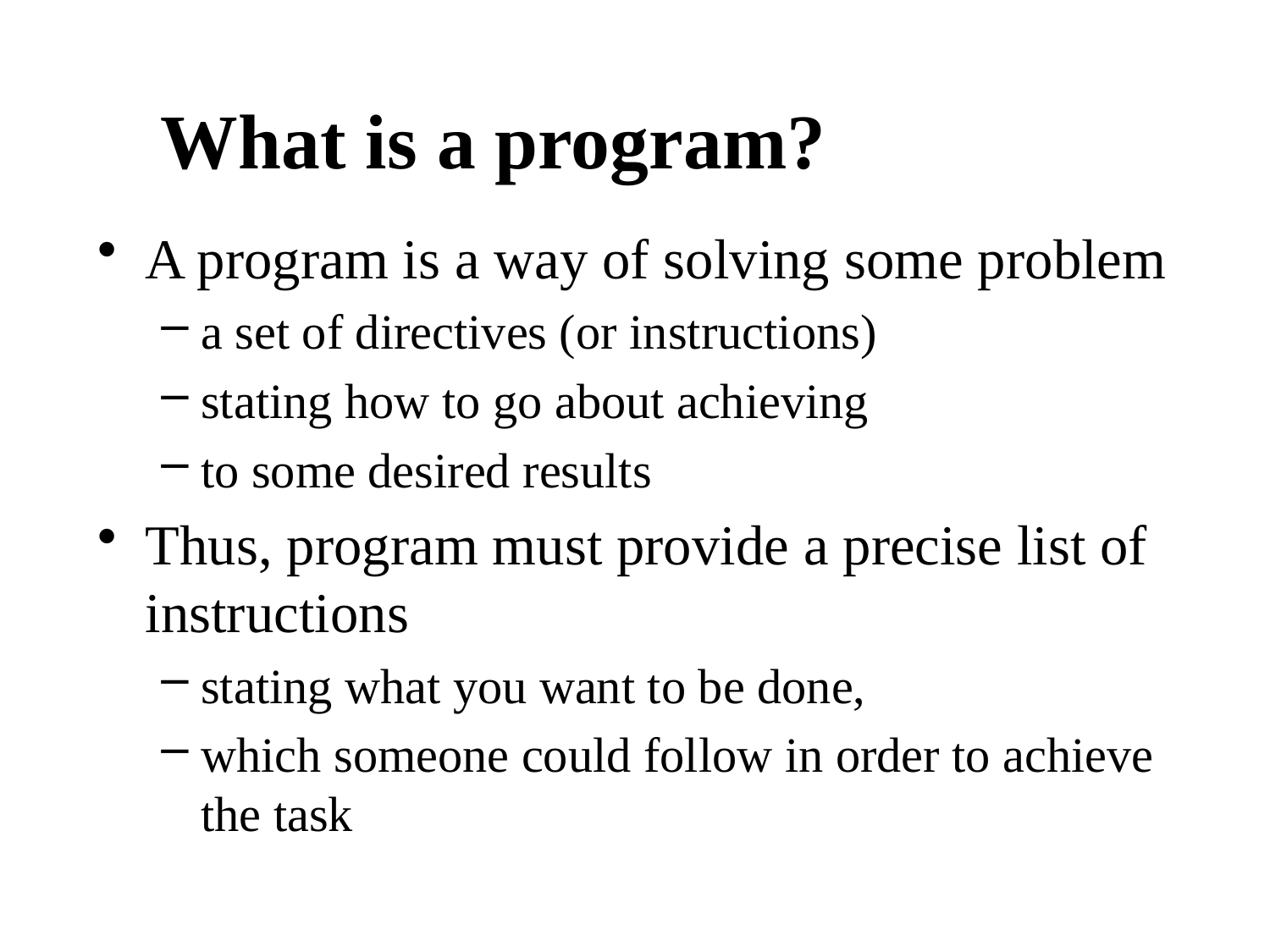

# What is a program?
A program is a way of solving some problem
a set of directives (or instructions)
stating how to go about achieving
to some desired results
Thus, program must provide a precise list of instructions
stating what you want to be done,
which someone could follow in order to achieve the task